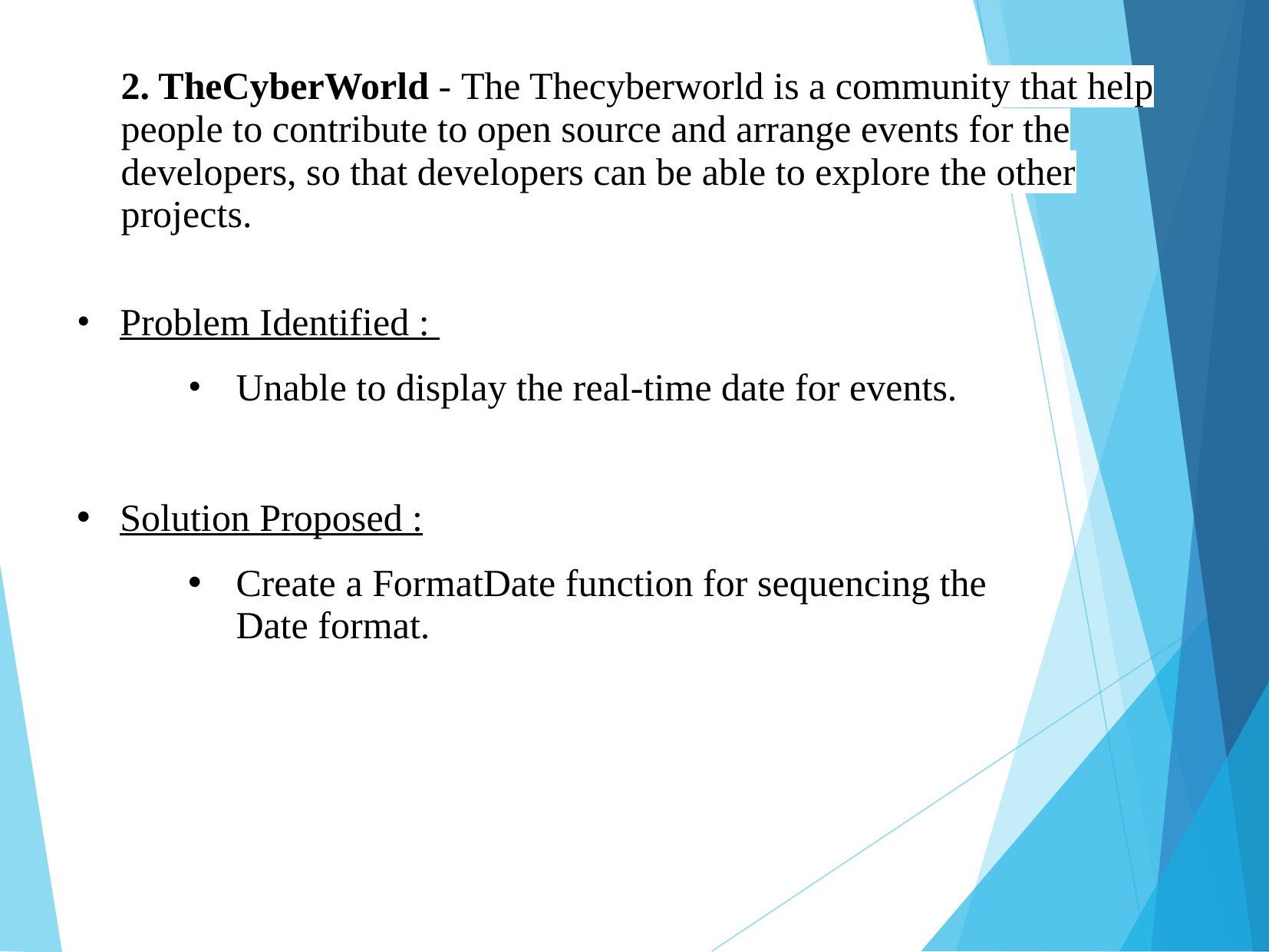

2. TheCyberWorld - The Thecyberworld is a community that help people to contribute to open source and arrange events for the developers, so that developers can be able to explore the other projects.

Problem Identified :
Unable to display the real-time date for events.

Solution Proposed :
Create a FormatDate function for sequencing the Date format.